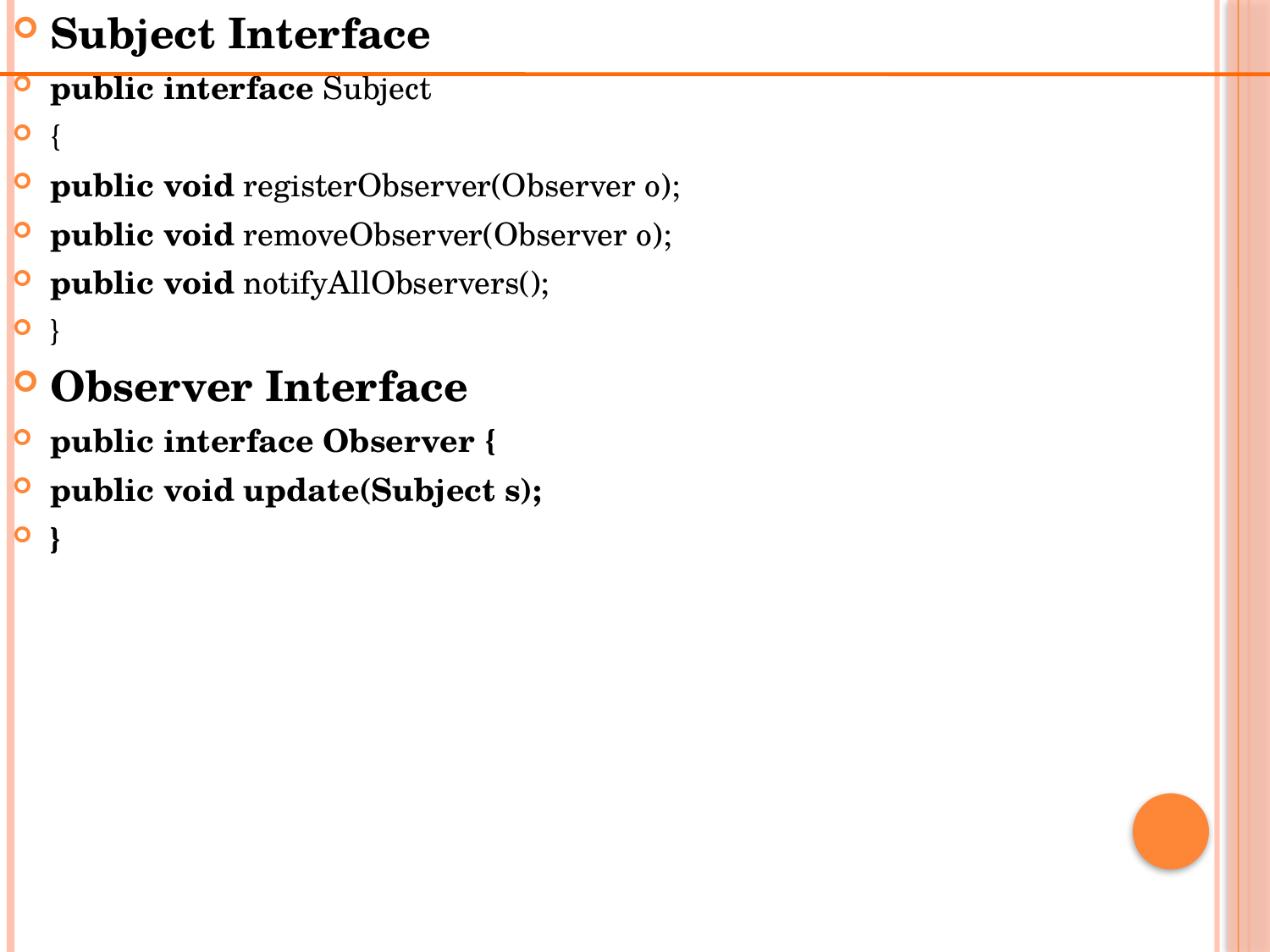

Subject Interface
public interface Subject
{
public void registerObserver(Observer o);
public void removeObserver(Observer o);
public void notifyAllObservers();
}
Observer Interface
public interface Observer {
public void update(Subject s);
}

#